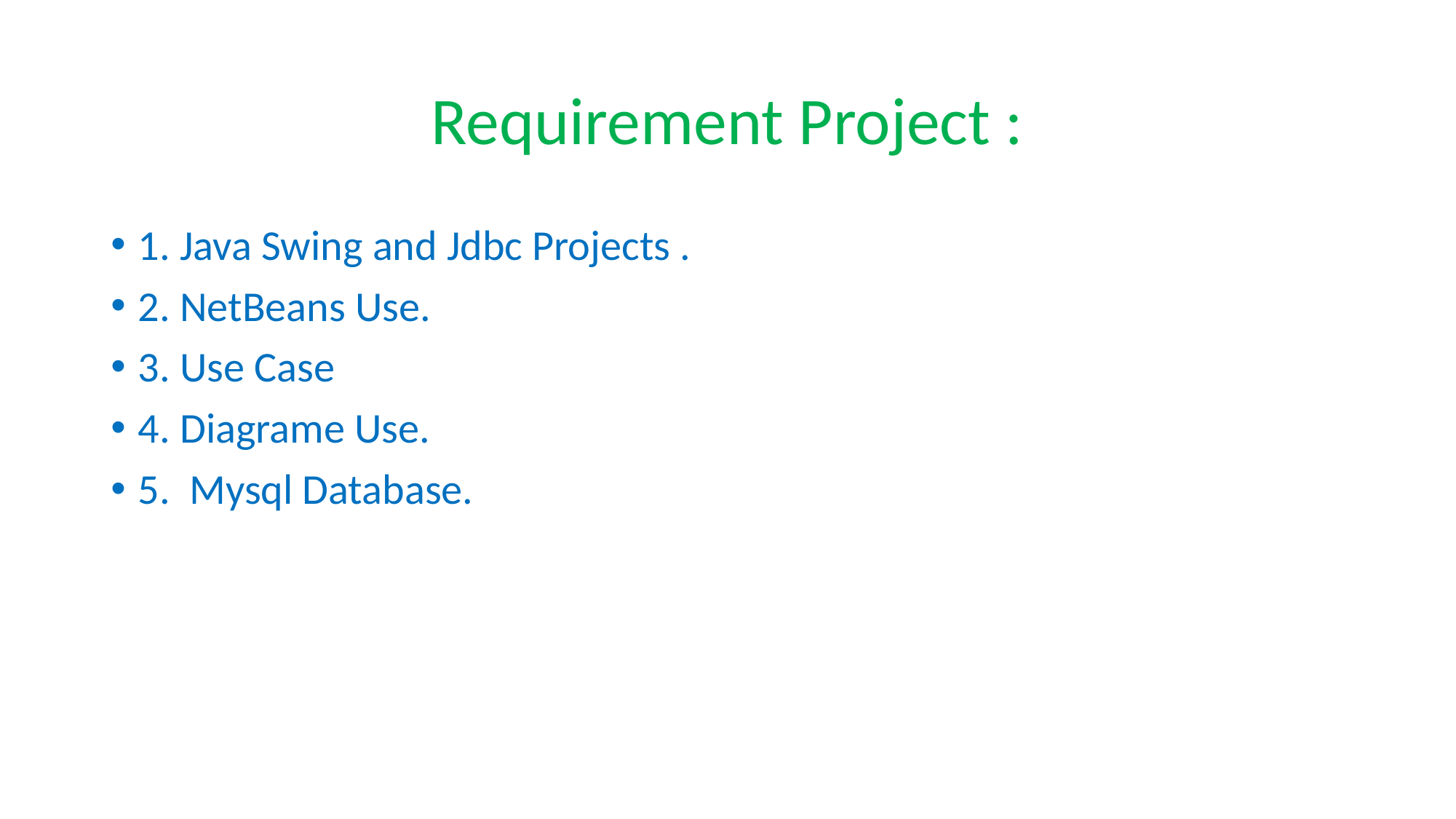

# Requirement Project :
1. Java Swing and Jdbc Projects .
2. NetBeans Use.
3. Use Case
4. Diagrame Use.
5.  Mysql Database.